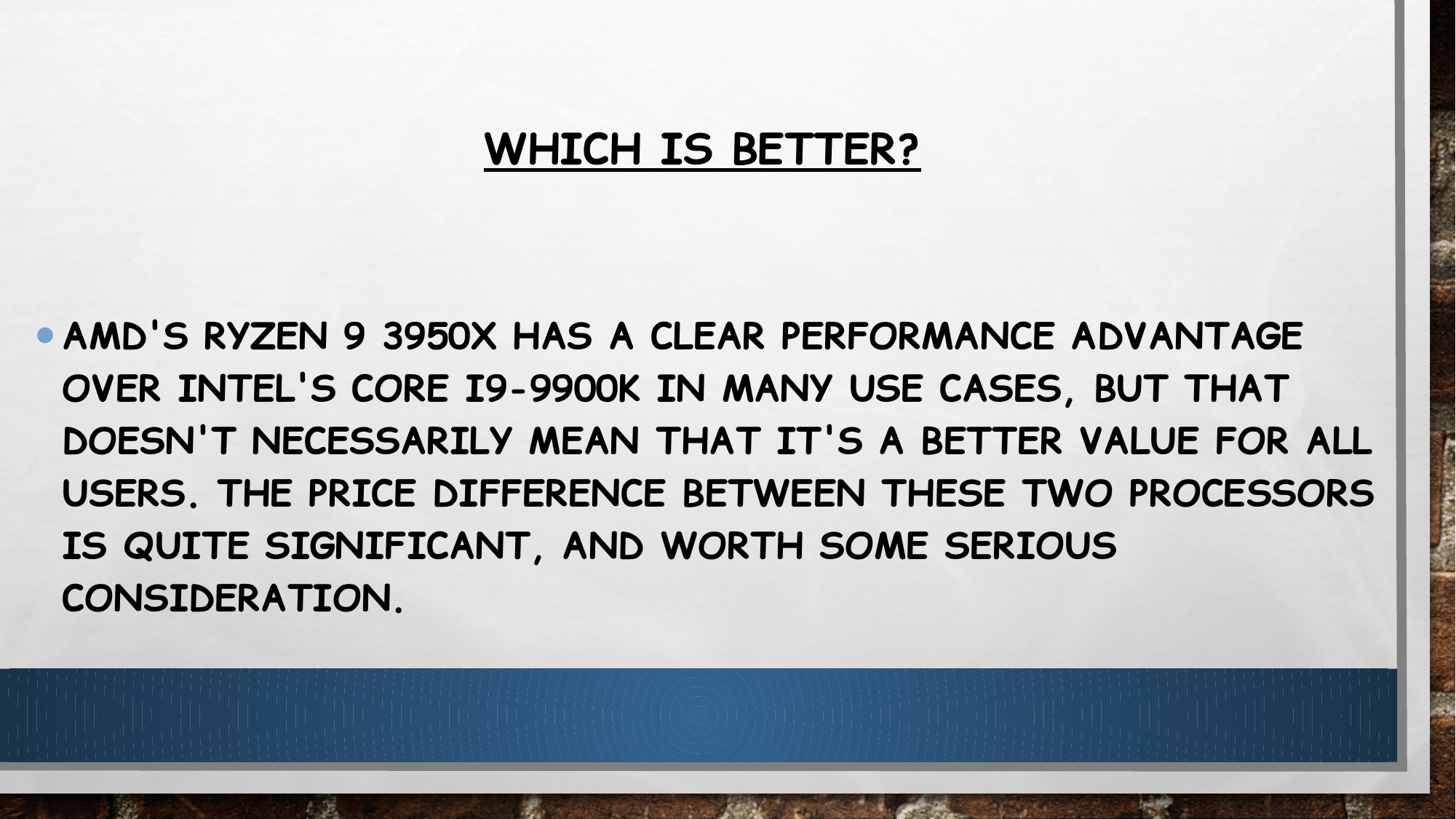

# Which is better?
AMD's Ryzen 9 3950X has a clear performance advantage over Intel's Core i9-9900K in many use cases, but that doesn't necessarily mean that it's a better value for all users. The price difference between these two processors is quite significant, and worth some serious consideration.